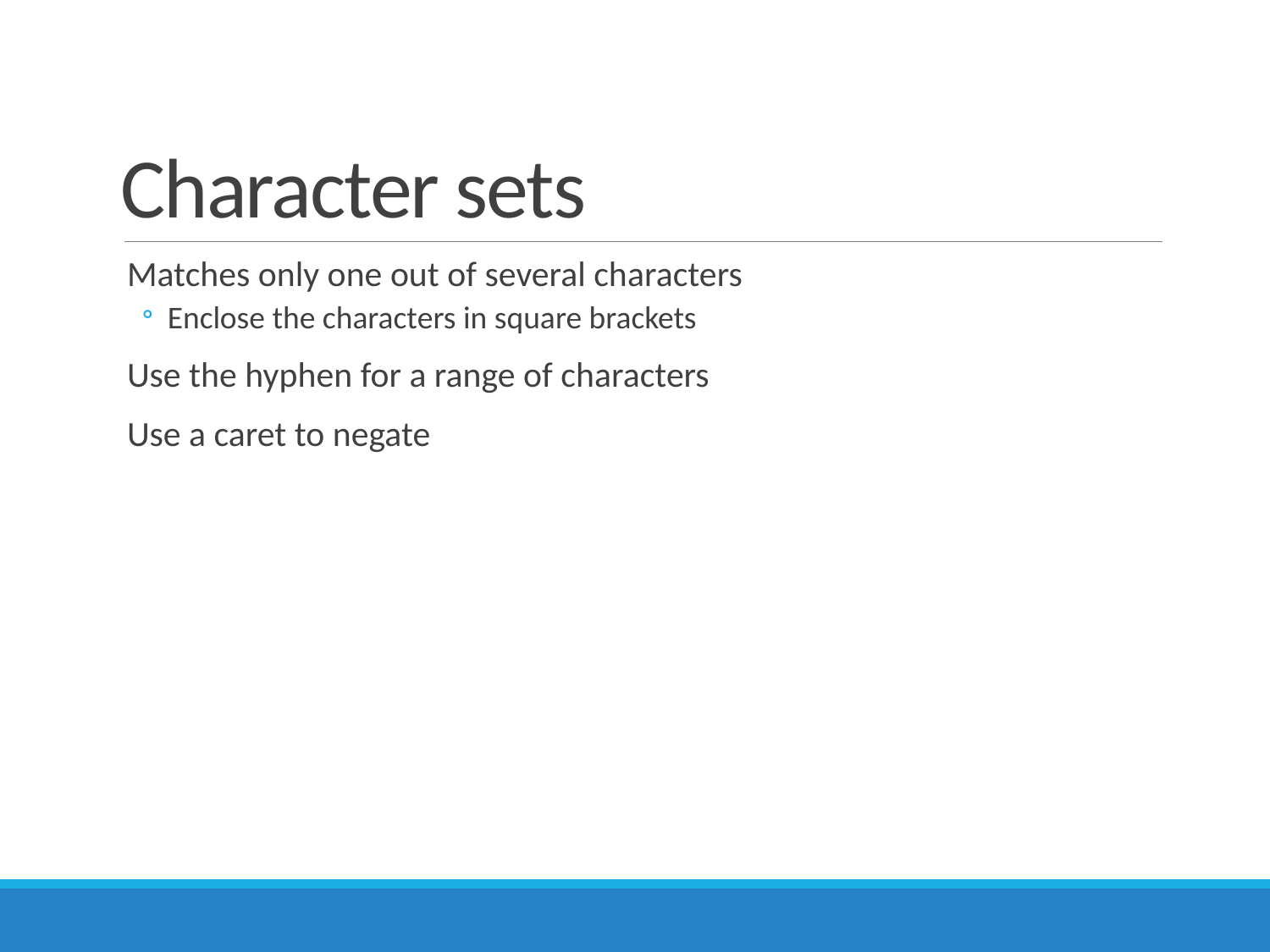

# Character sets
Matches only one out of several characters
Enclose the characters in square brackets
Use the hyphen for a range of characters
Use a caret to negate